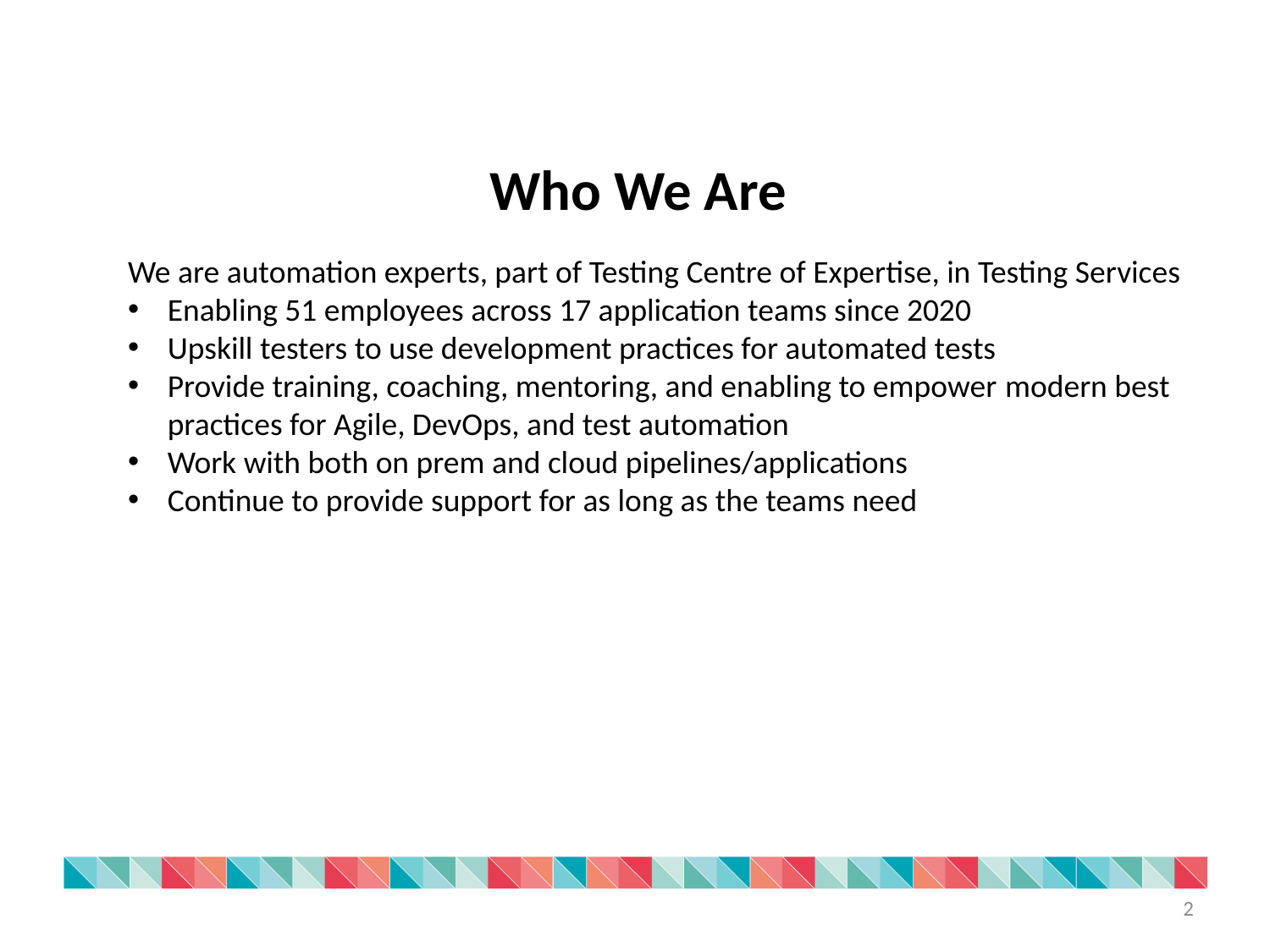

Who We Are

We are automation experts, part of Testing Centre of Expertise, in Testing Services
Enabling 51 employees across 17 application teams since 2020
Upskill testers to use development practices for automated tests
Provide training, coaching, mentoring, and enabling to empower modern best practices for Agile, DevOps, and test automation
Work with both on prem and cloud pipelines/applications
Continue to provide support for as long as the teams need

2